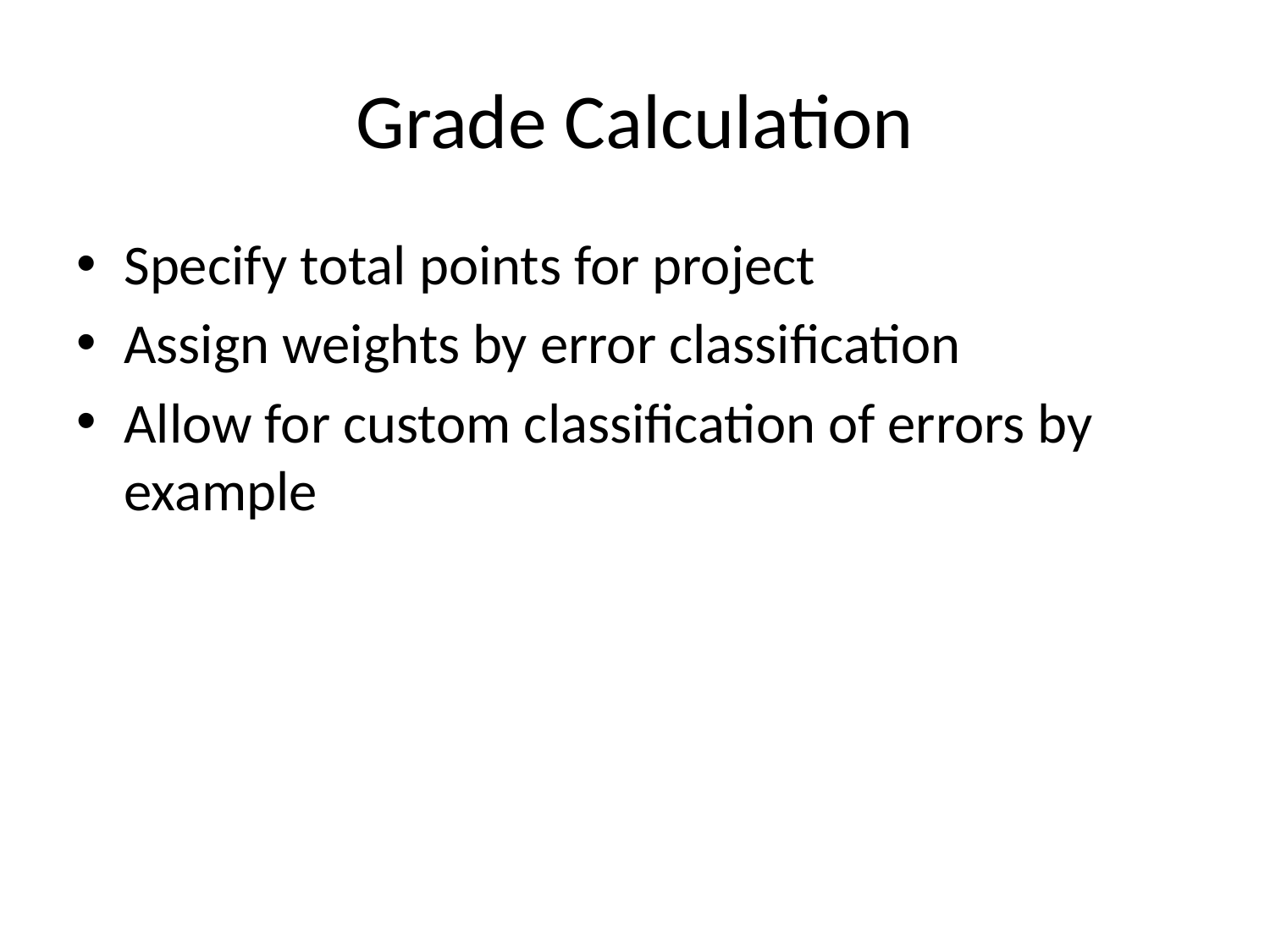

# Grade Calculation
Specify total points for project
Assign weights by error classification
Allow for custom classification of errors by example